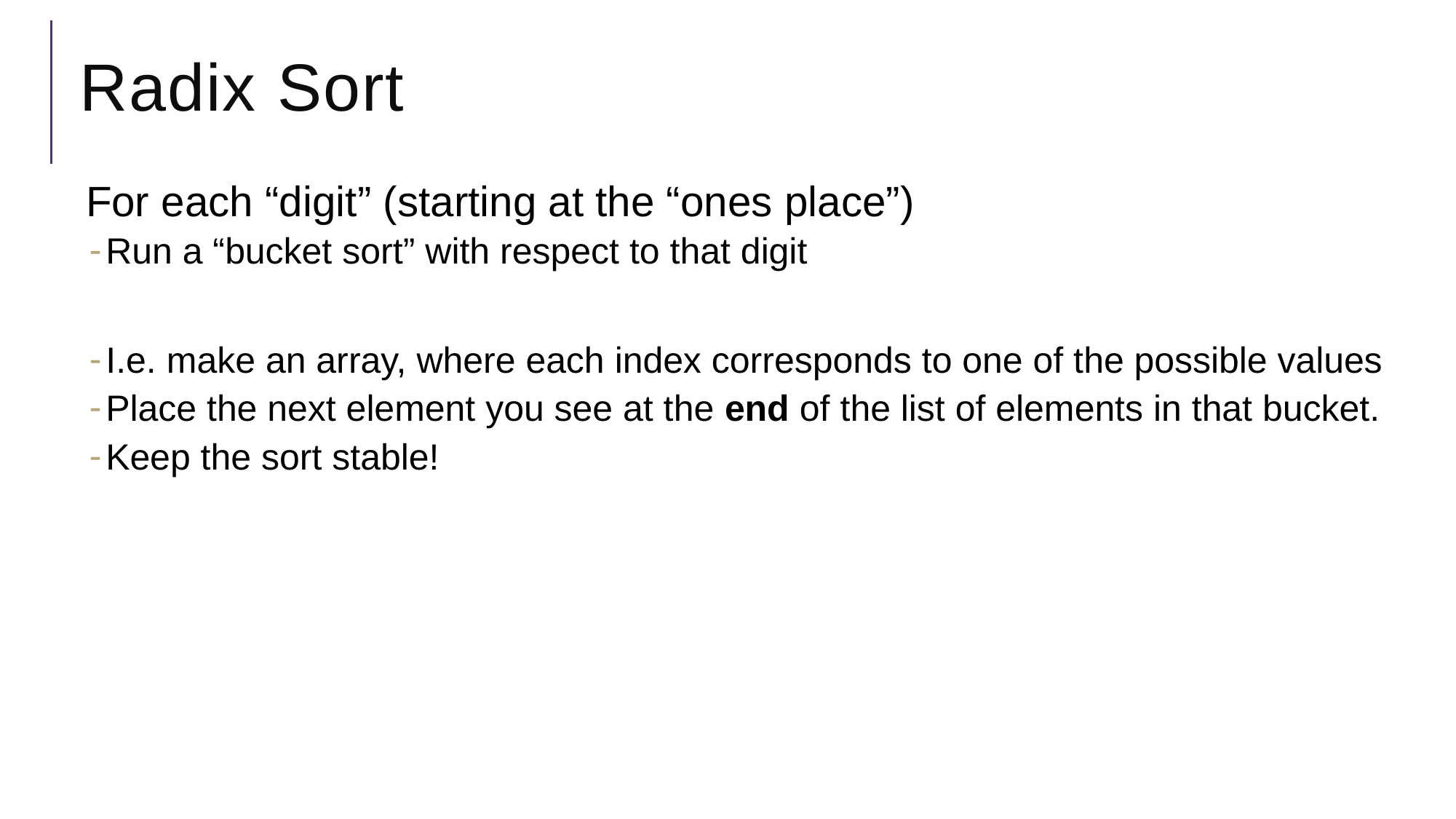

# Radix Sort
For each “digit” (starting at the “ones place”)
Run a “bucket sort” with respect to that digit

I.e. make an array, where each index corresponds to one of the possible values
Place the next element you see at the end of the list of elements in that bucket.
Keep the sort stable!